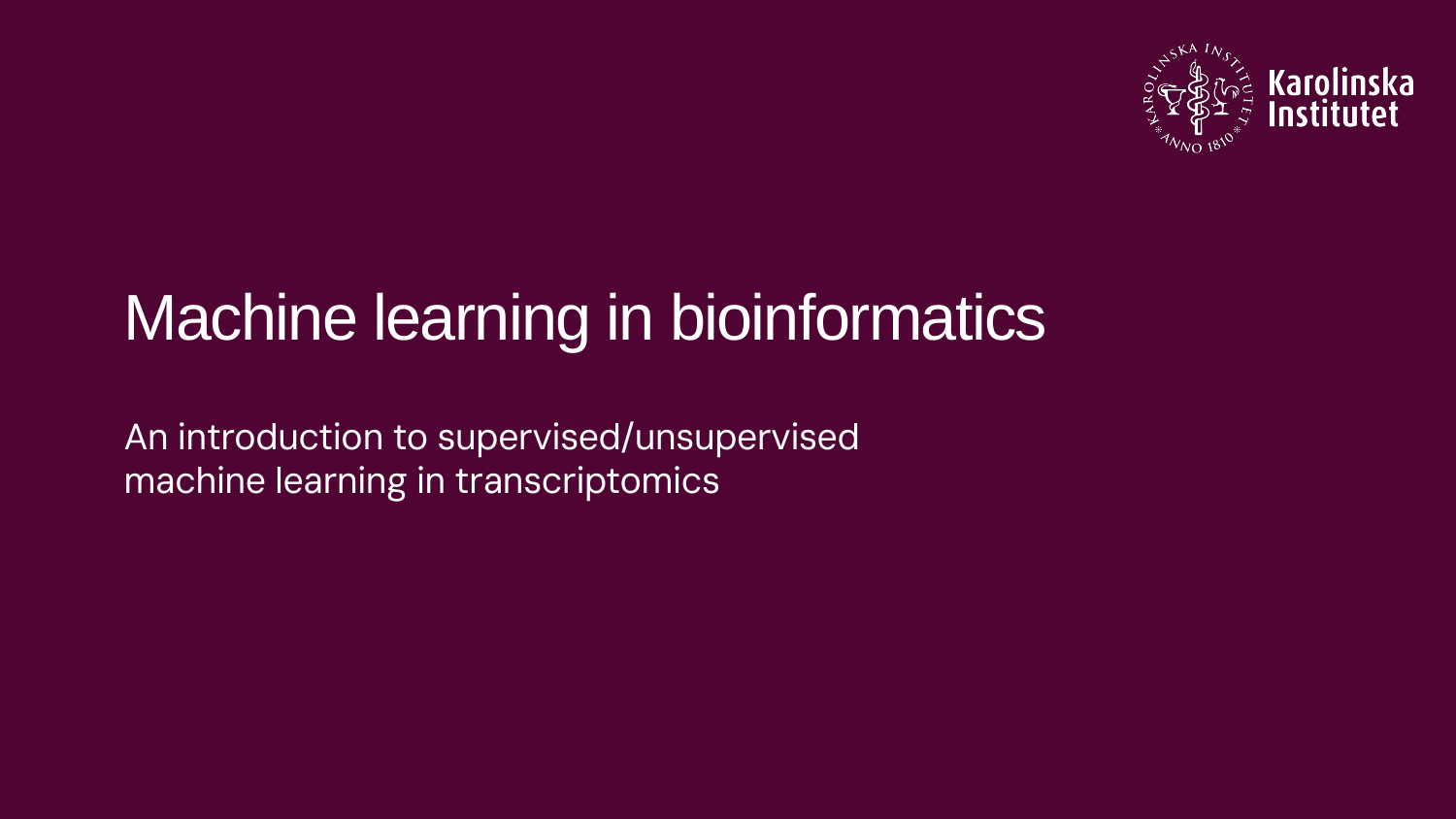

# Machine learning in bioinformatics
An introduction to supervised/unsupervised machine learning in transcriptomics